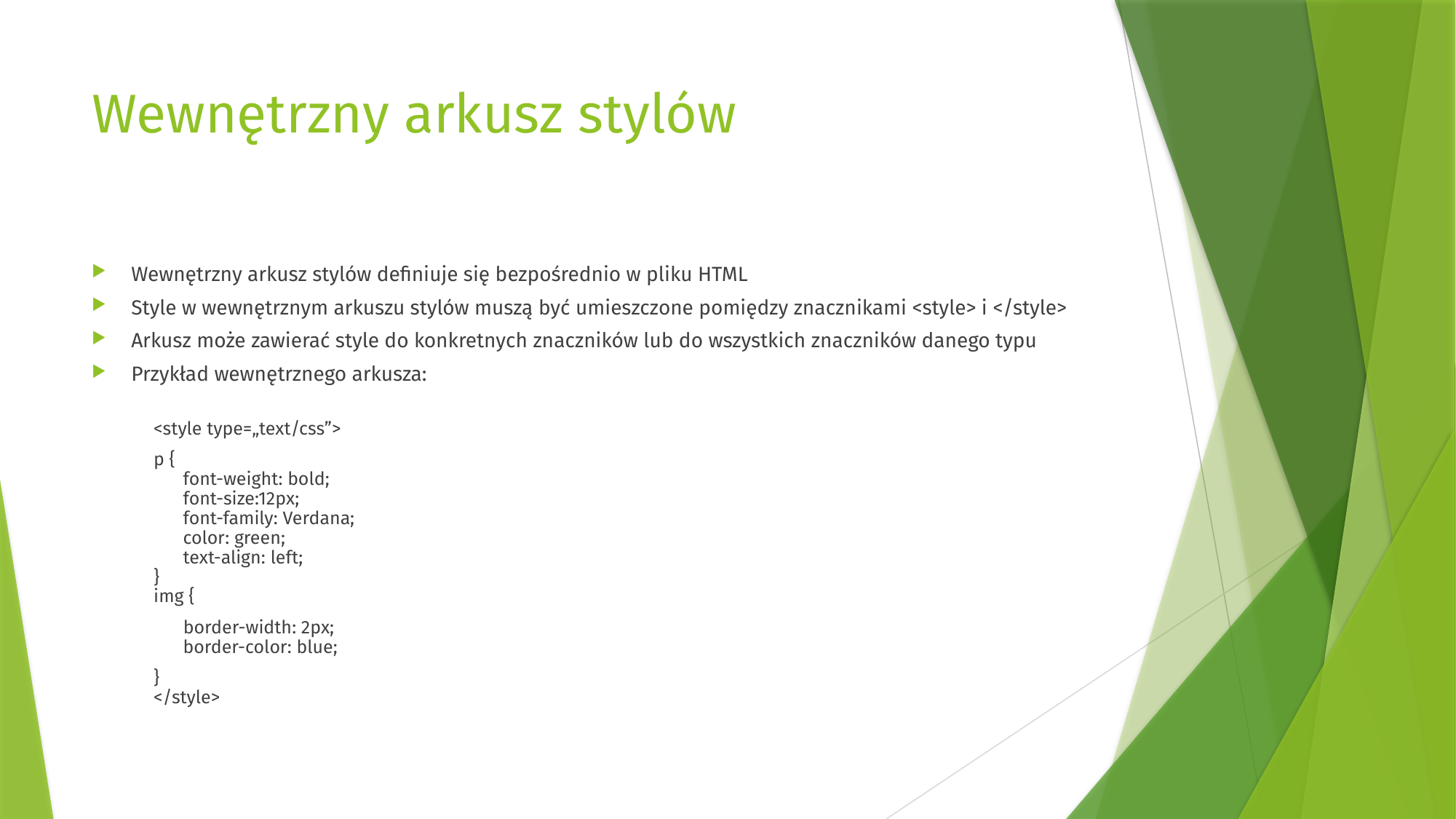

# Wewnętrzny arkusz stylów
Wewnętrzny arkusz stylów definiuje się bezpośrednio w pliku HTML
Style w wewnętrznym arkuszu stylów muszą być umieszczone pomiędzy znacznikami <style> i </style>
Arkusz może zawierać style do konkretnych znaczników lub do wszystkich znaczników danego typu
Przykład wewnętrznego arkusza:
<style type=„text/css”>
p {
      font-weight: bold;
      font-size:12px;
      font-family: Verdana;
      color: green;
      text-align: left;
}
img {
      border-width: 2px;
      border-color: blue;
}
</style>